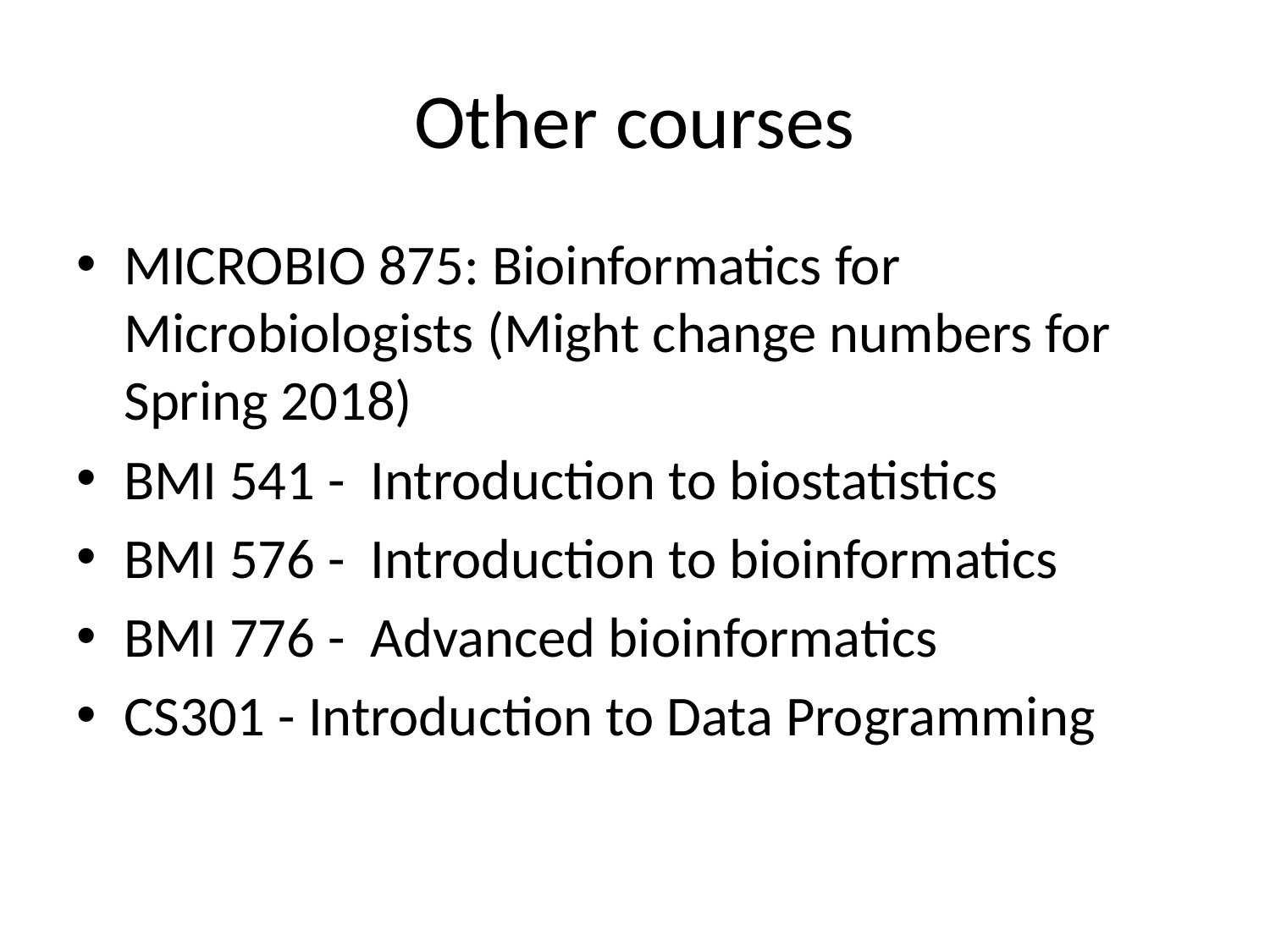

# Other courses
MICROBIO 875: Bioinformatics for Microbiologists (Might change numbers for Spring 2018)
BMI 541 -  Introduction to biostatistics
BMI 576 -  Introduction to bioinformatics
BMI 776 -  Advanced bioinformatics
CS301 - Introduction to Data Programming